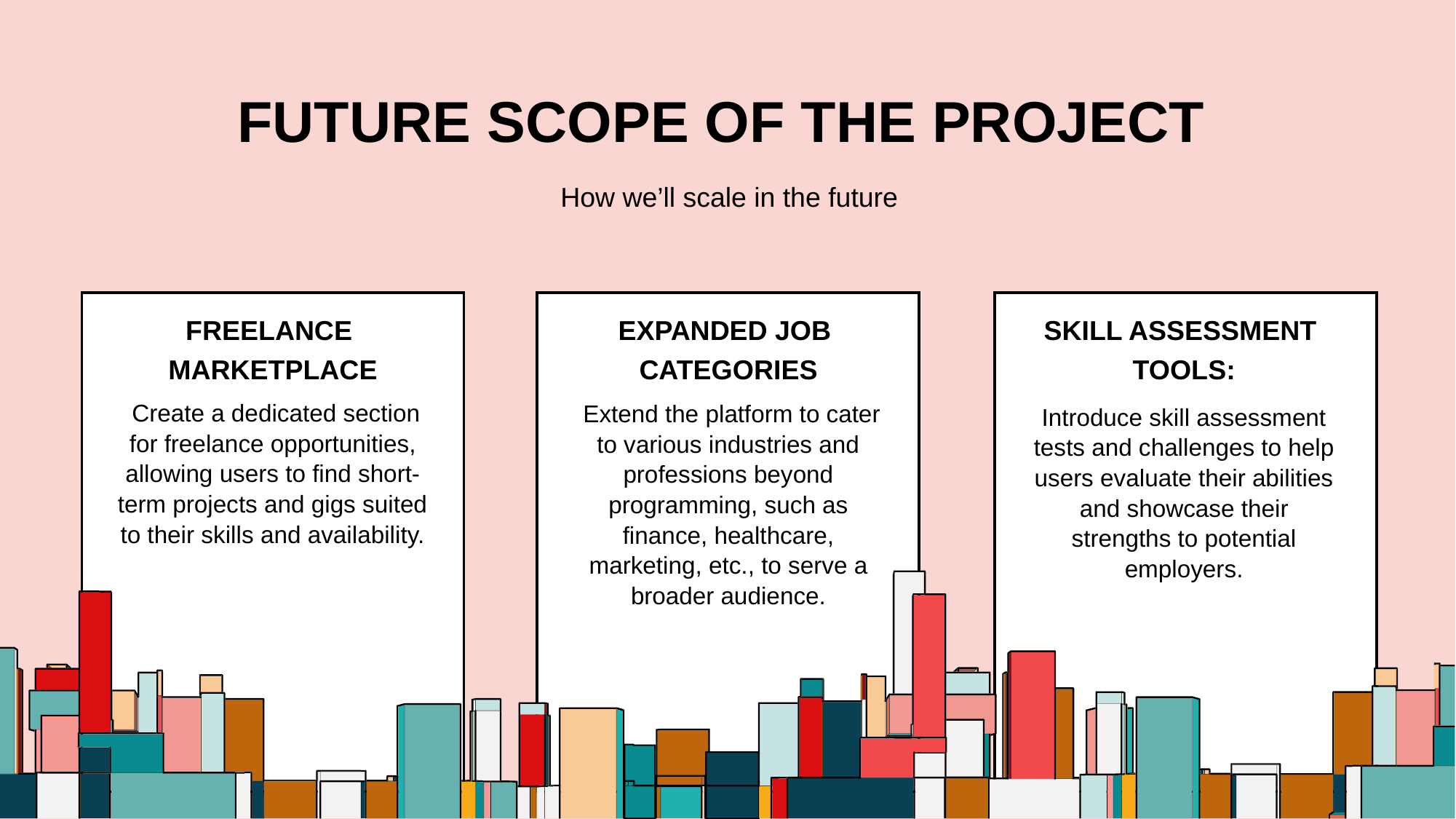

# Future Scope of the Project
How we’ll scale in the future
Freelance
Marketplace
Expanded Job
Categories
Skill Assessment
Tools:
 Create a dedicated section for freelance opportunities, allowing users to find short-term projects and gigs suited to their skills and availability.
 Extend the platform to cater to various industries and professions beyond programming, such as finance, healthcare, marketing, etc., to serve a broader audience.
Introduce skill assessment tests and challenges to help users evaluate their abilities and showcase their strengths to potential employers.